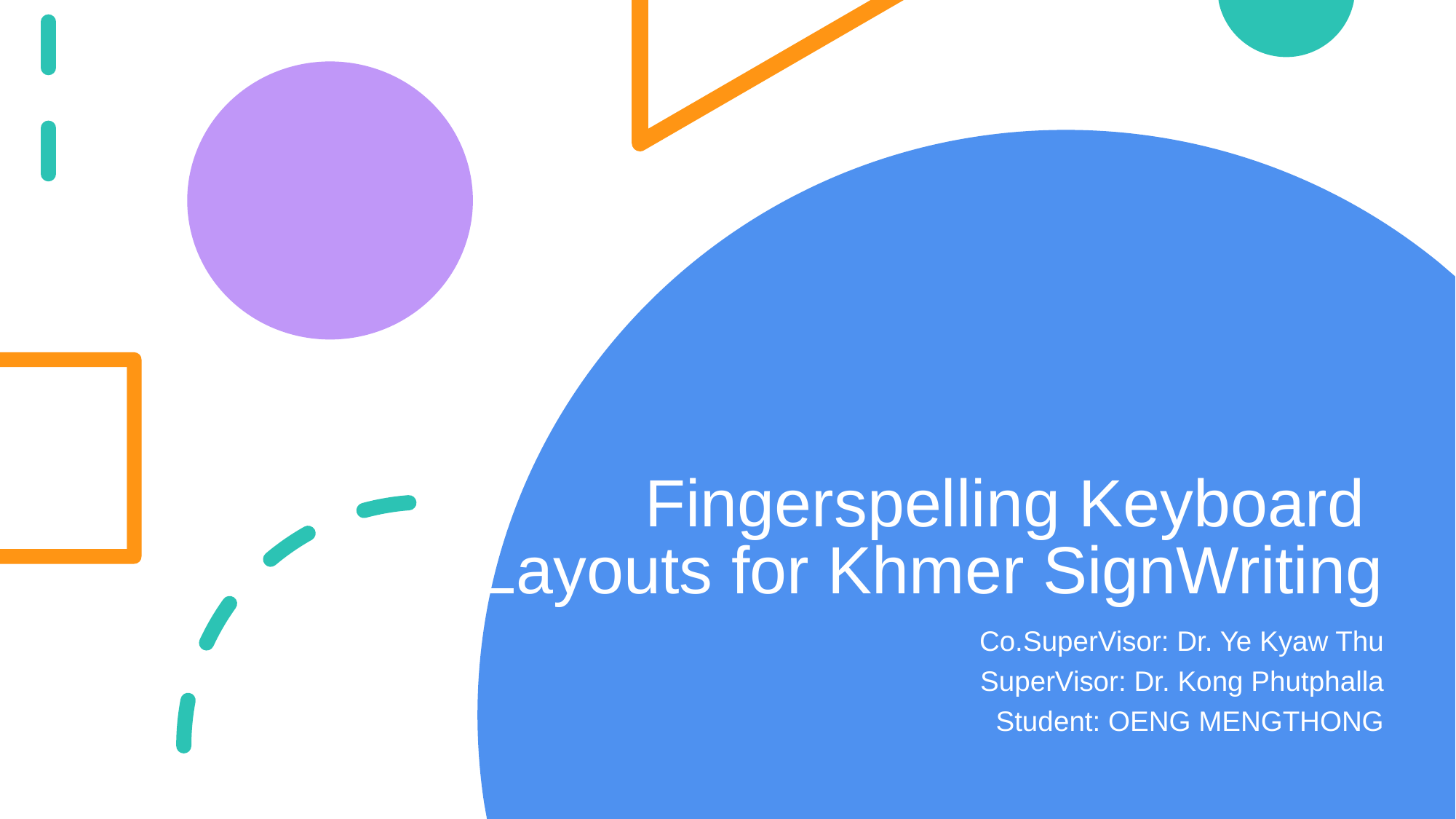

# Fingerspelling Keyboard Layouts for Khmer SignWriting
Co.SuperVisor: Dr. Ye Kyaw Thu
SuperVisor: Dr. Kong Phutphalla
Student: OENG MENGTHONG